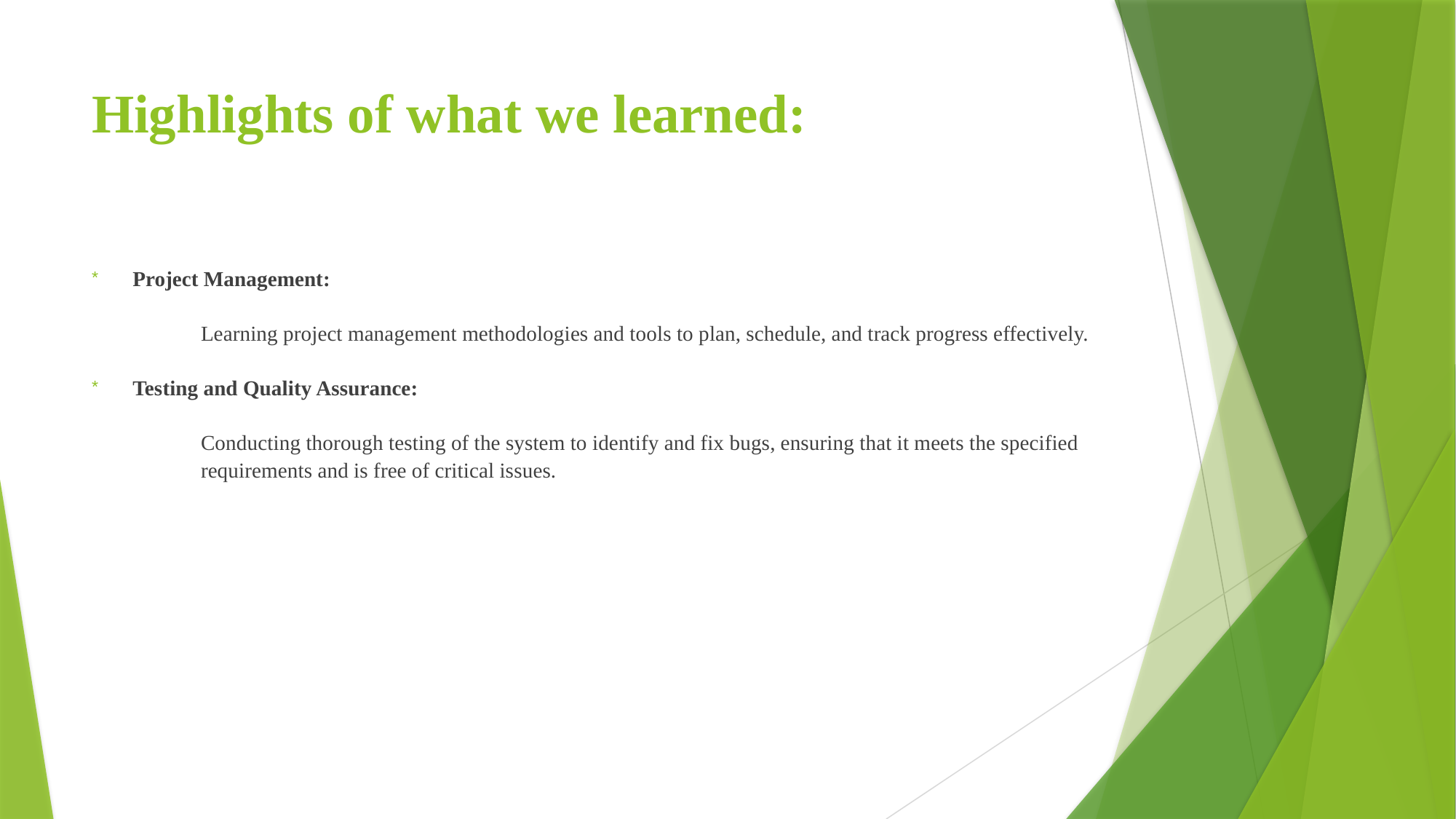

# Highlights of what we learned:
Project Management:
	Learning project management methodologies and tools to plan, schedule, and track progress effectively.
Testing and Quality Assurance:
	Conducting thorough testing of the system to identify and fix bugs, ensuring that it meets the specified 	requirements and is free of critical issues.